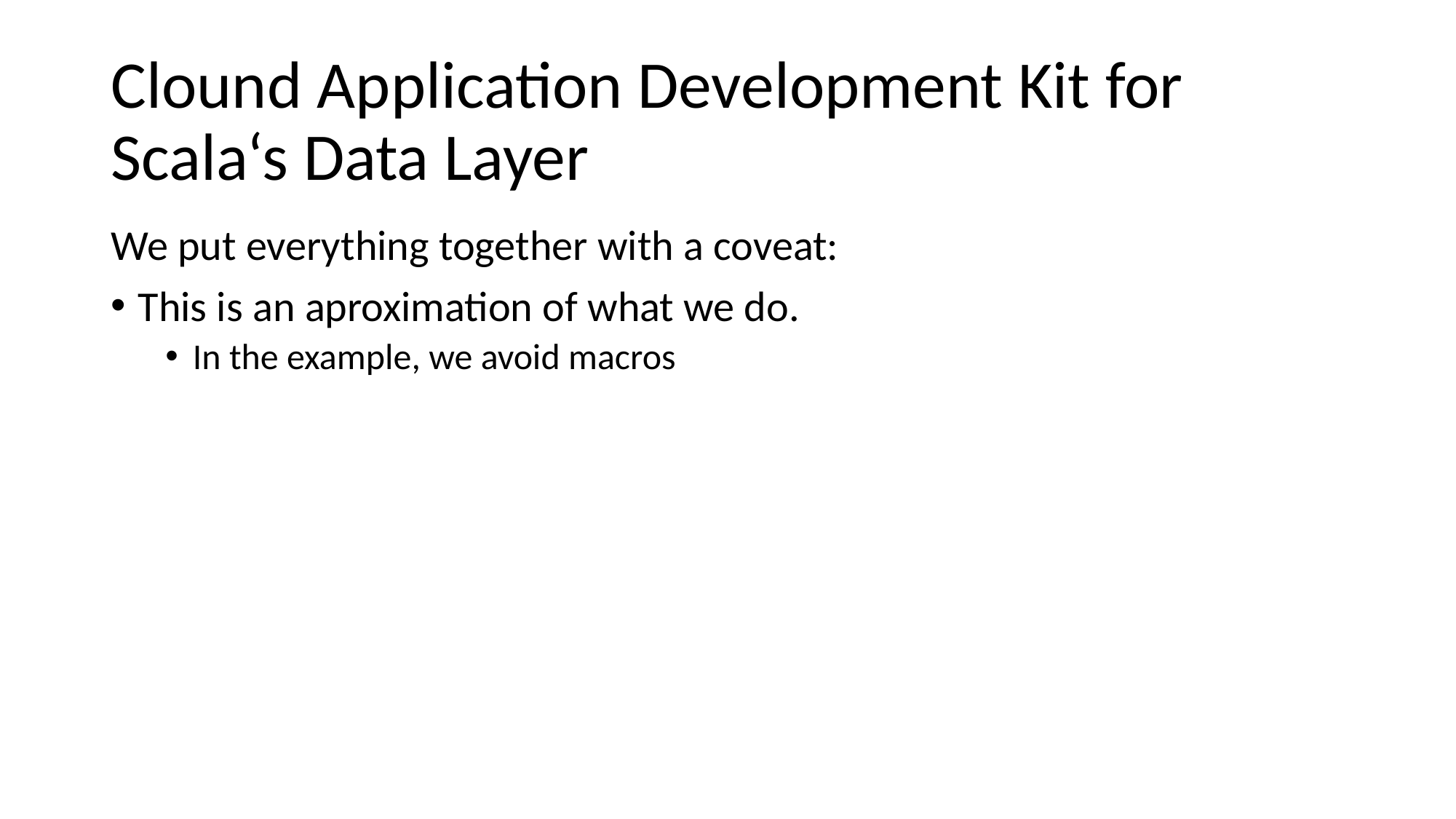

# Clound Application Development Kit for Scala‘s Data Layer
We put everything together with a coveat:
This is an aproximation of what we do.
In the example, we avoid macros